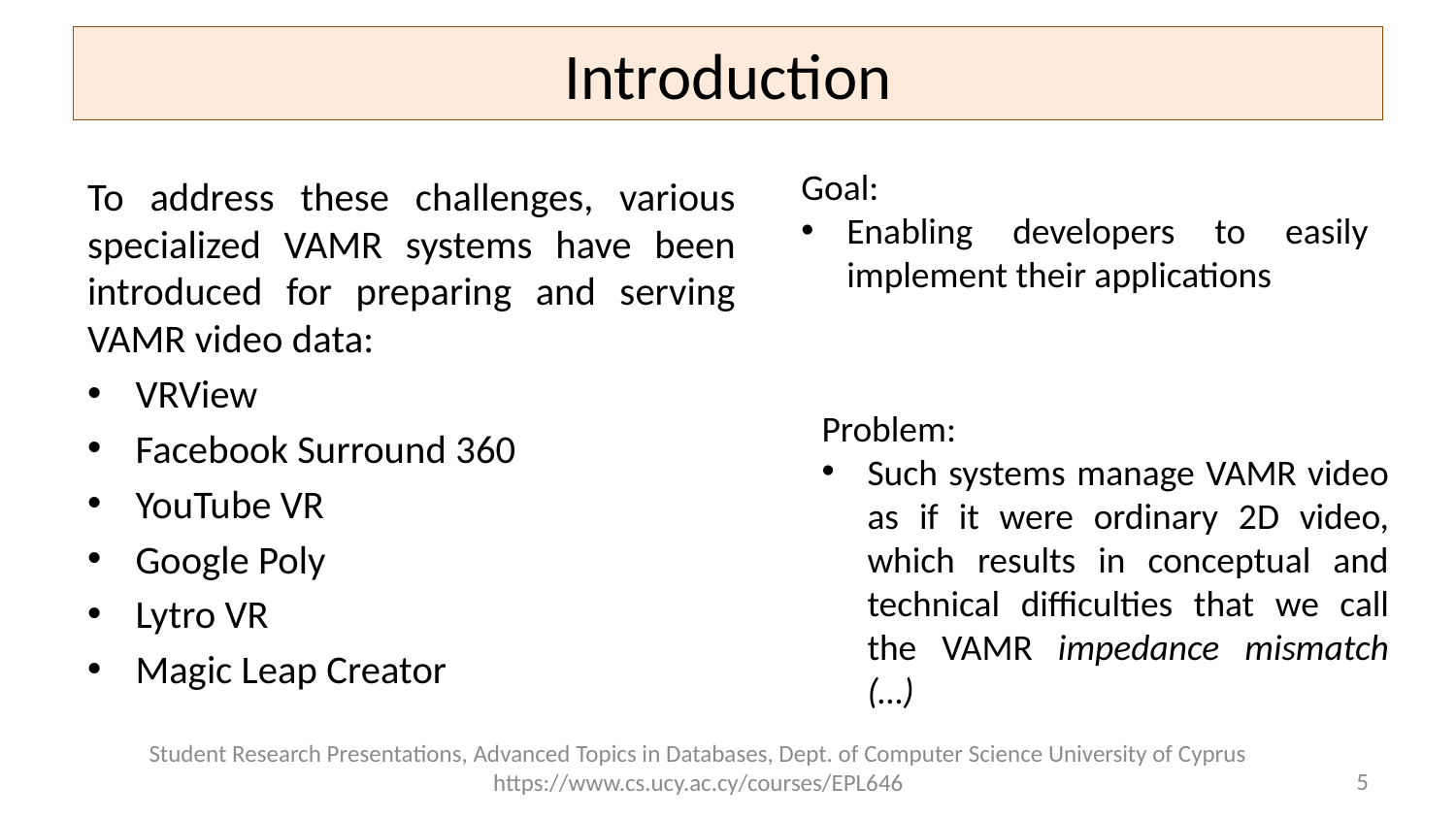

# Introduction
Goal:
Enabling developers to easily implement their applications
To address these challenges, various specialized VAMR systems have been introduced for preparing and serving VAMR video data:
VRView
Facebook Surround 360
YouTube VR
Google Poly
Lytro VR
Magic Leap Creator

Problem:
Such systems manage VAMR video as if it were ordinary 2D video, which results in conceptual and technical difficulties that we call the VAMR impedance mismatch (…)
Student Research Presentations, Advanced Topics in Databases, Dept. of Computer Science University of Cyprus https://www.cs.ucy.ac.cy/courses/EPL646
5